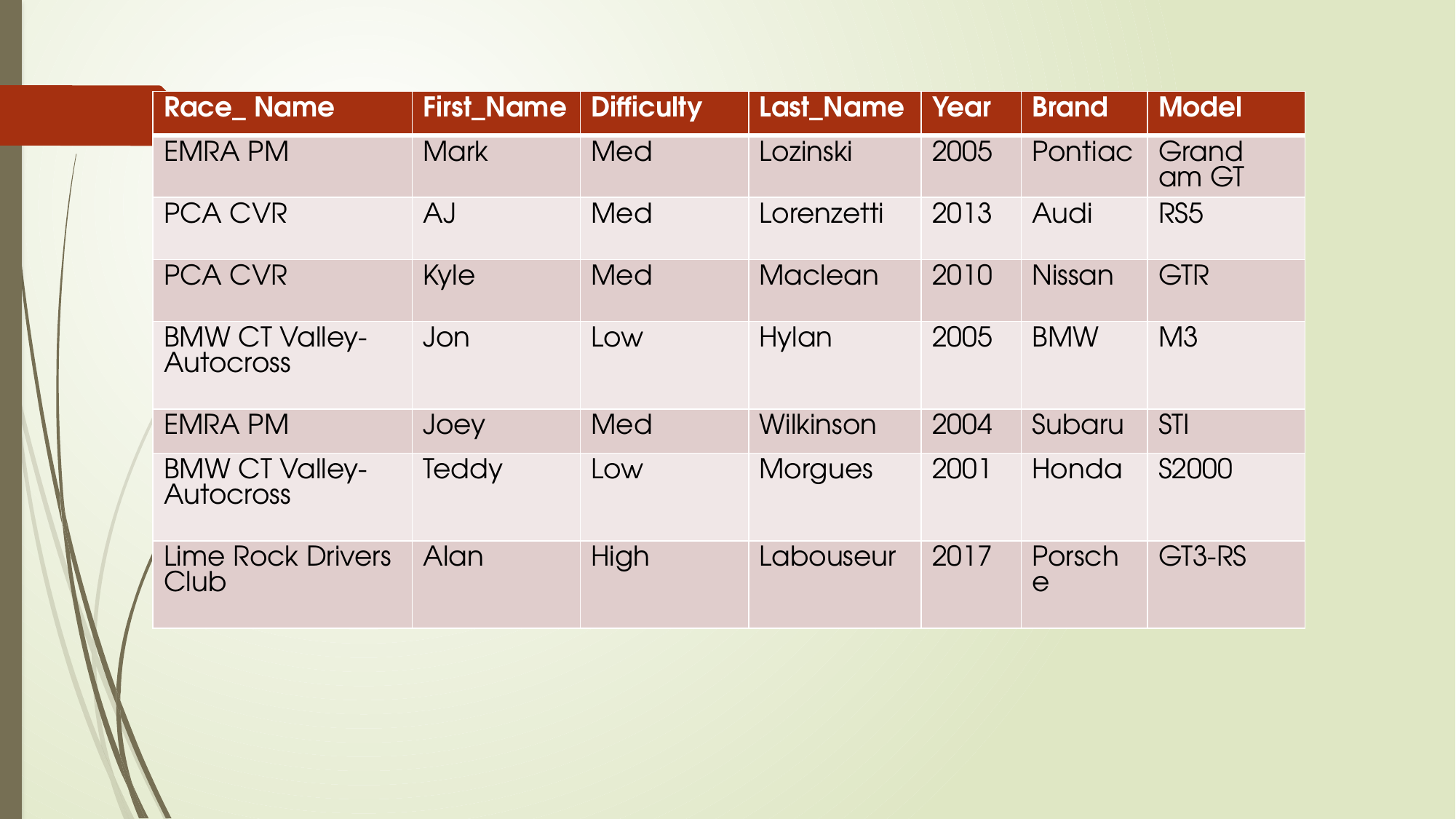

| Race\_ Name | First\_Name | Difficulty | Last\_Name | Year | Brand | Model |
| --- | --- | --- | --- | --- | --- | --- |
| EMRA PM | Mark | Med | Lozinski | 2005 | Pontiac | Grand am GT |
| PCA CVR | AJ | Med | Lorenzetti | 2013 | Audi | RS5 |
| PCA CVR | Kyle | Med | Maclean | 2010 | Nissan | GTR |
| BMW CT Valley- Autocross | Jon | Low | Hylan | 2005 | BMW | M3 |
| EMRA PM | Joey | Med | Wilkinson | 2004 | Subaru | STI |
| BMW CT Valley- Autocross | Teddy | Low | Morgues | 2001 | Honda | S2000 |
| Lime Rock Drivers Club | Alan | High | Labouseur | 2017 | Porsche | GT3-RS |